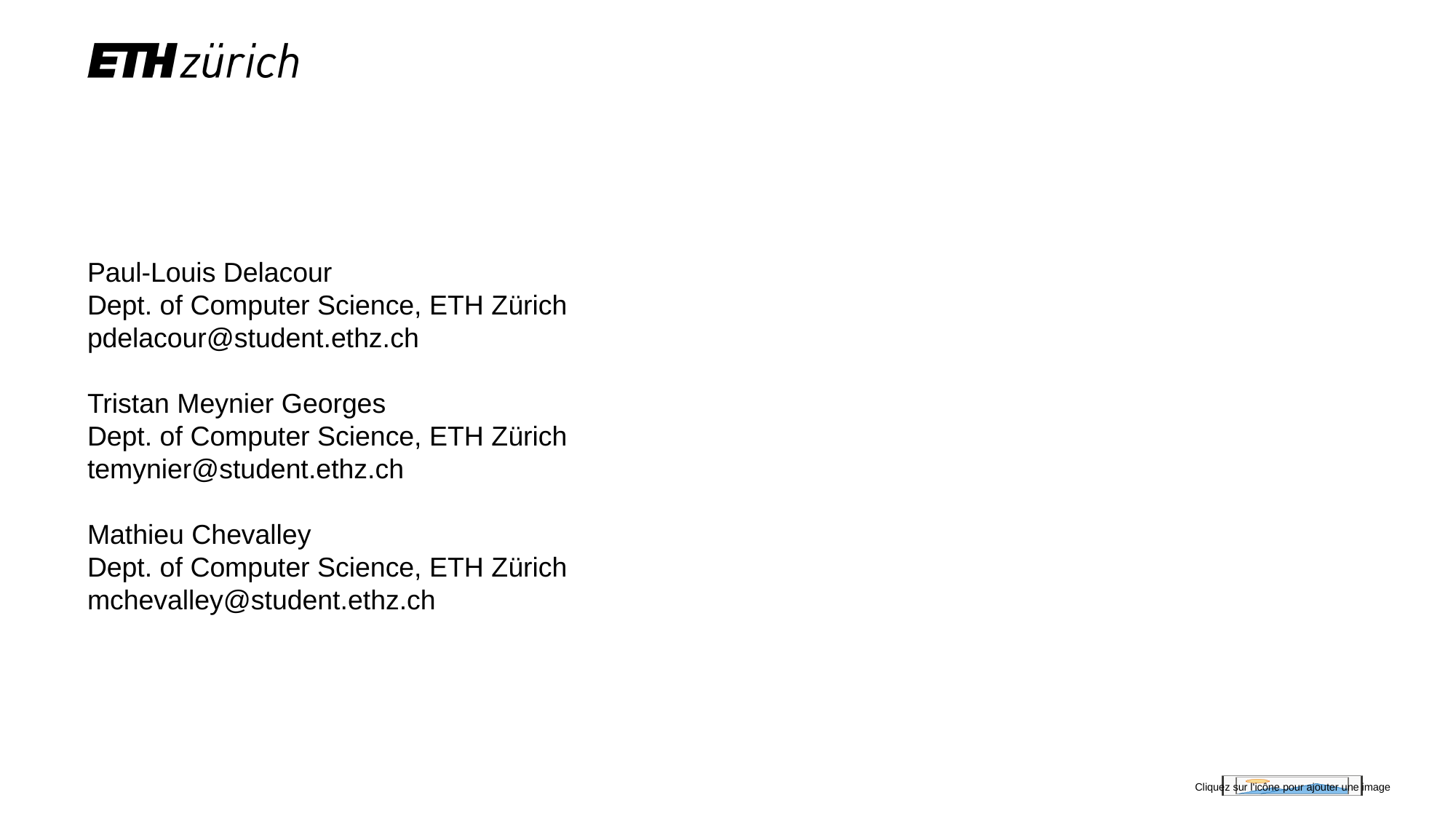

Paul-Louis Delacour
Dept. of Computer Science, ETH Zürich
pdelacour@student.ethz.ch

Tristan Meynier Georges
Dept. of Computer Science, ETH Zürich
temynier@student.ethz.ch

Mathieu Chevalley
Dept. of Computer Science, ETH Zürich
mchevalley@student.ethz.ch